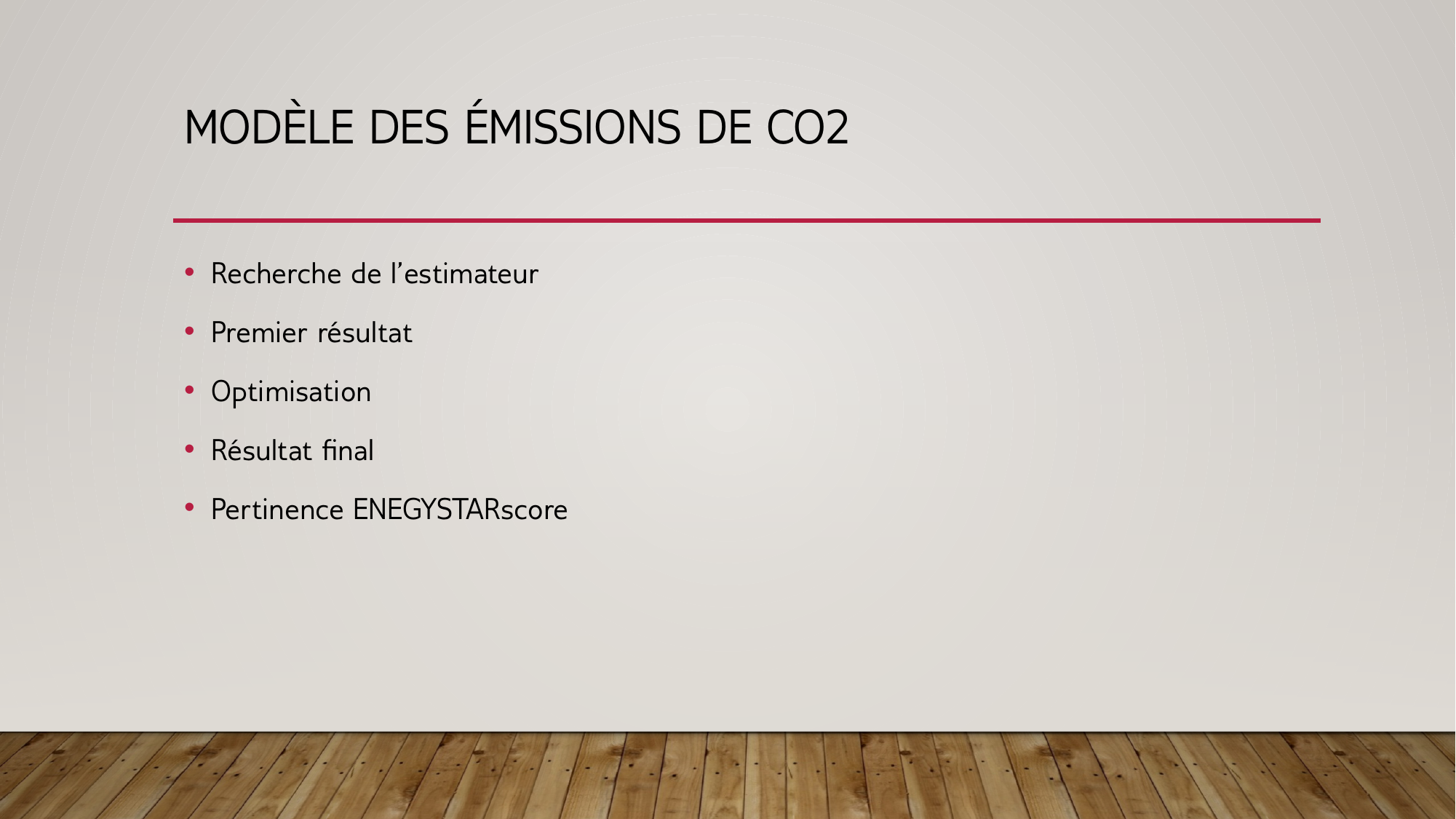

# Modèle des émissions de co2
Recherche de l’estimateur
Premier résultat
Optimisation
Résultat final
Pertinence ENEGYSTARscore